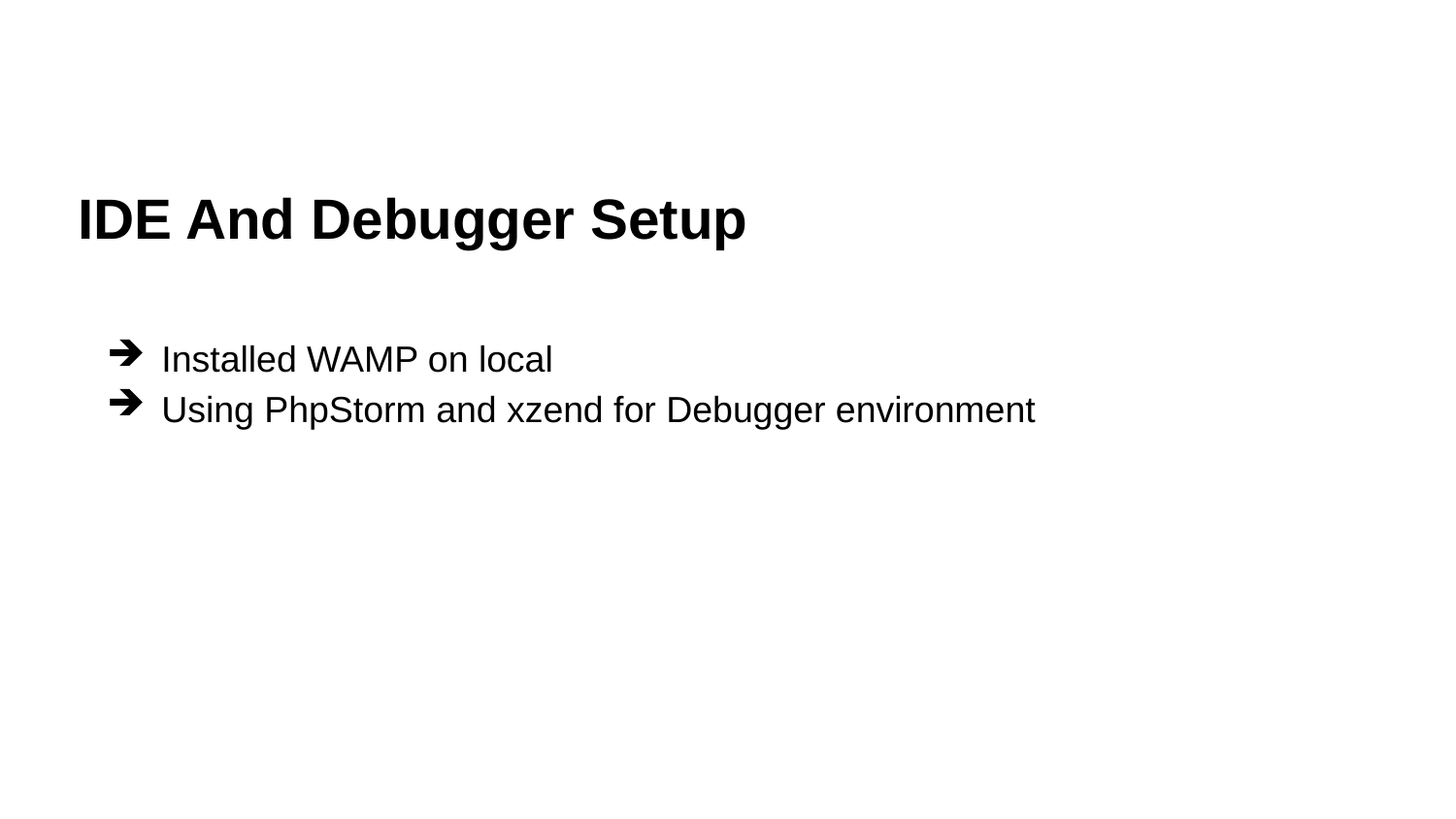

# IDE And Debugger Setup
Installed WAMP on local
Using PhpStorm and xzend for Debugger environment